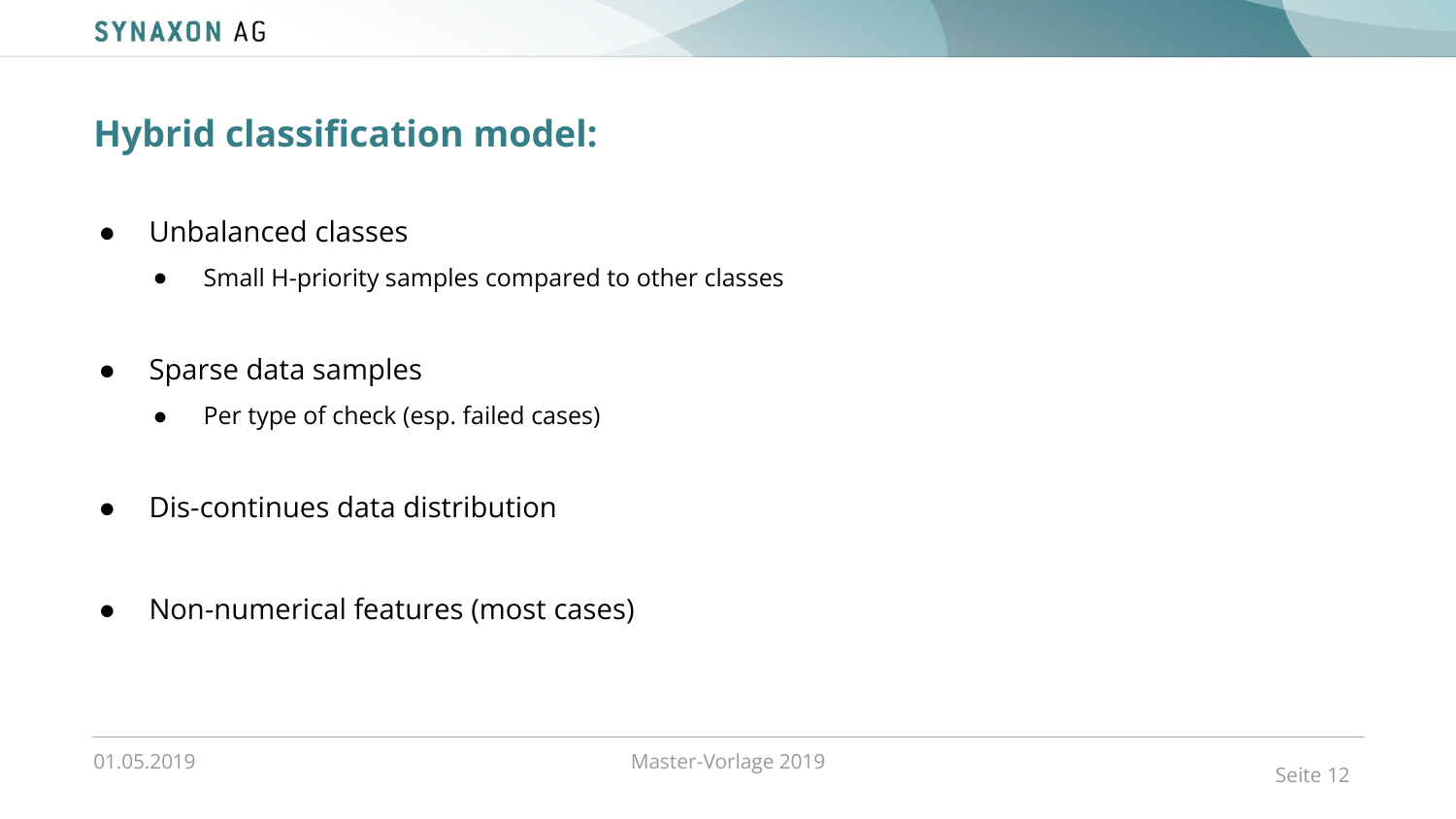

Hybrid classification model:
Unbalanced classes
Small H-priority samples compared to other classes

Sparse data samples
Per type of check (esp. failed cases)

Dis-continues data distribution

Non-numerical features (most cases)

01.05.2019
Master-Vorlage 2019
Seite 12